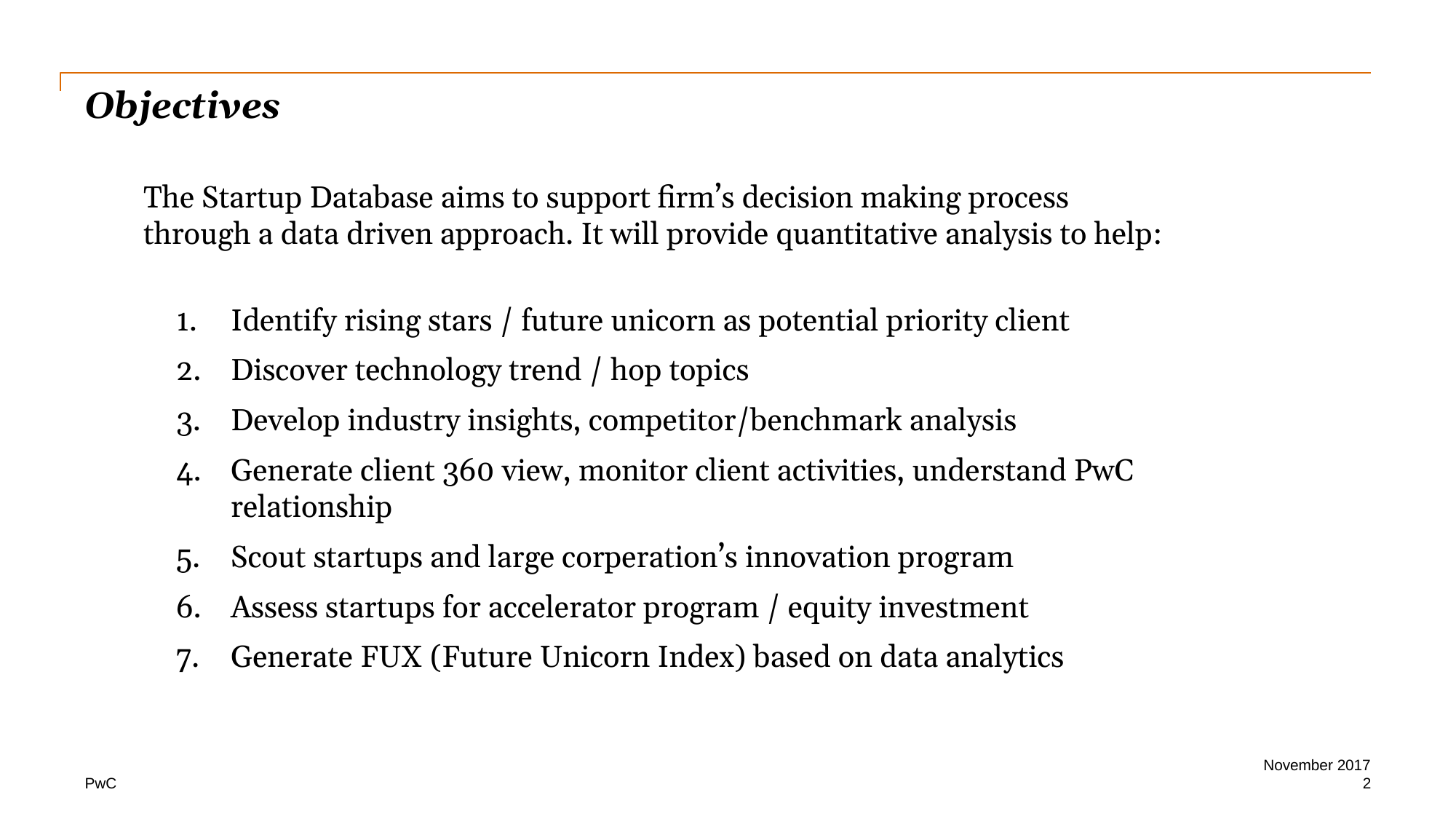

# Objectives
The Startup Database aims to support firm’s decision making process through a data driven approach. It will provide quantitative analysis to help:
Identify rising stars / future unicorn as potential priority client
Discover technology trend / hop topics
Develop industry insights, competitor/benchmark analysis
Generate client 360 view, monitor client activities, understand PwC relationship
Scout startups and large corperation’s innovation program
Assess startups for accelerator program / equity investment
Generate FUX (Future Unicorn Index) based on data analytics

November 2017
2